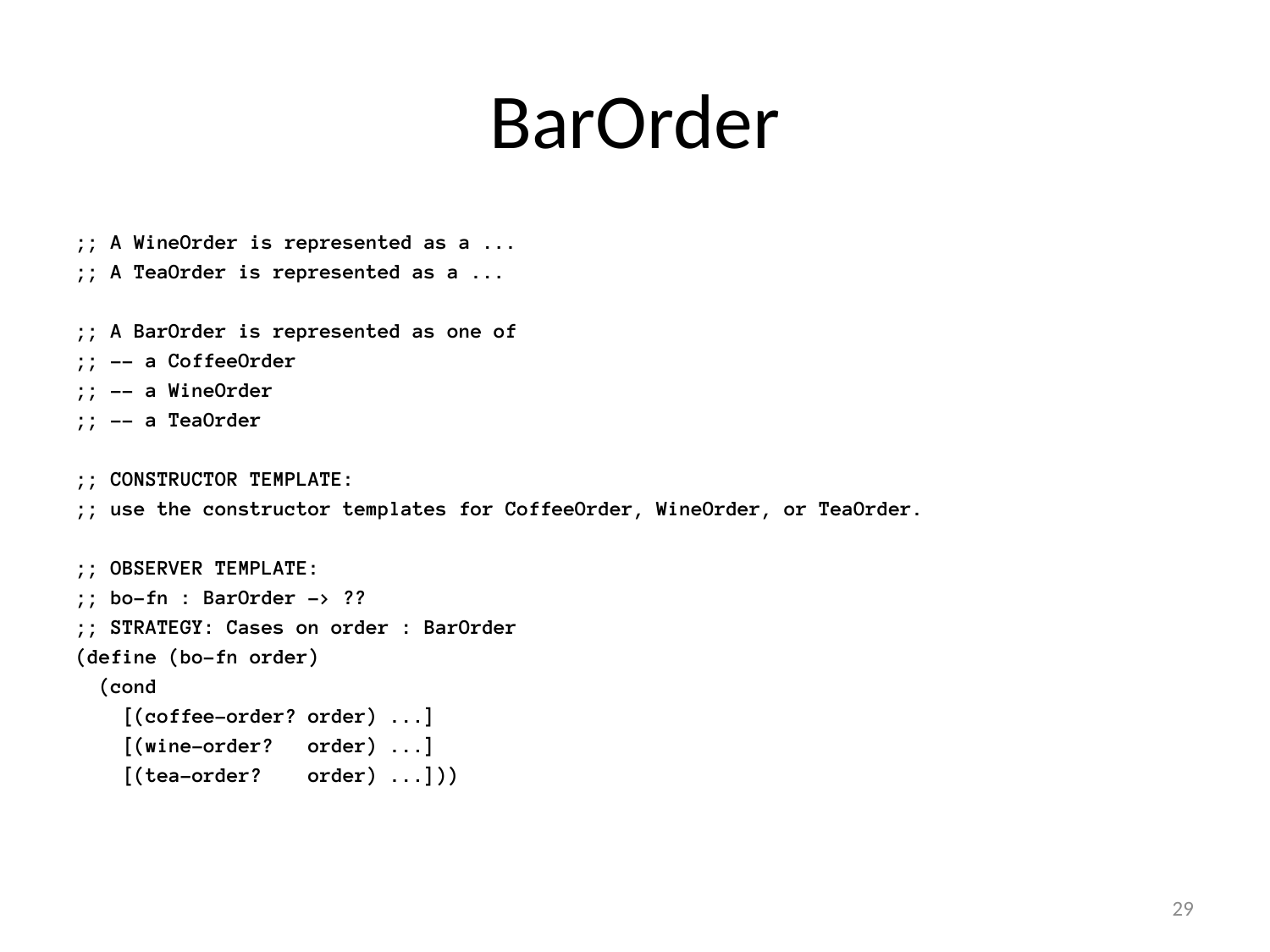

# BarOrder
;; A WineOrder is represented as a ...
;; A TeaOrder is represented as a ...

;; A BarOrder is represented as one of
;; -- a CoffeeOrder
;; -- a WineOrder
;; -- a TeaOrder

;; CONSTRUCTOR TEMPLATE:
;; use the constructor templates for CoffeeOrder, WineOrder, or TeaOrder.

;; OBSERVER TEMPLATE:
;; bo-fn : BarOrder -> ??
;; STRATEGY: Cases on order : BarOrder
(define (bo-fn order)
  (cond
    [(coffee-order? order) ...]
    [(wine-order?   order) ...]
    [(tea-order?    order) ...]))
29